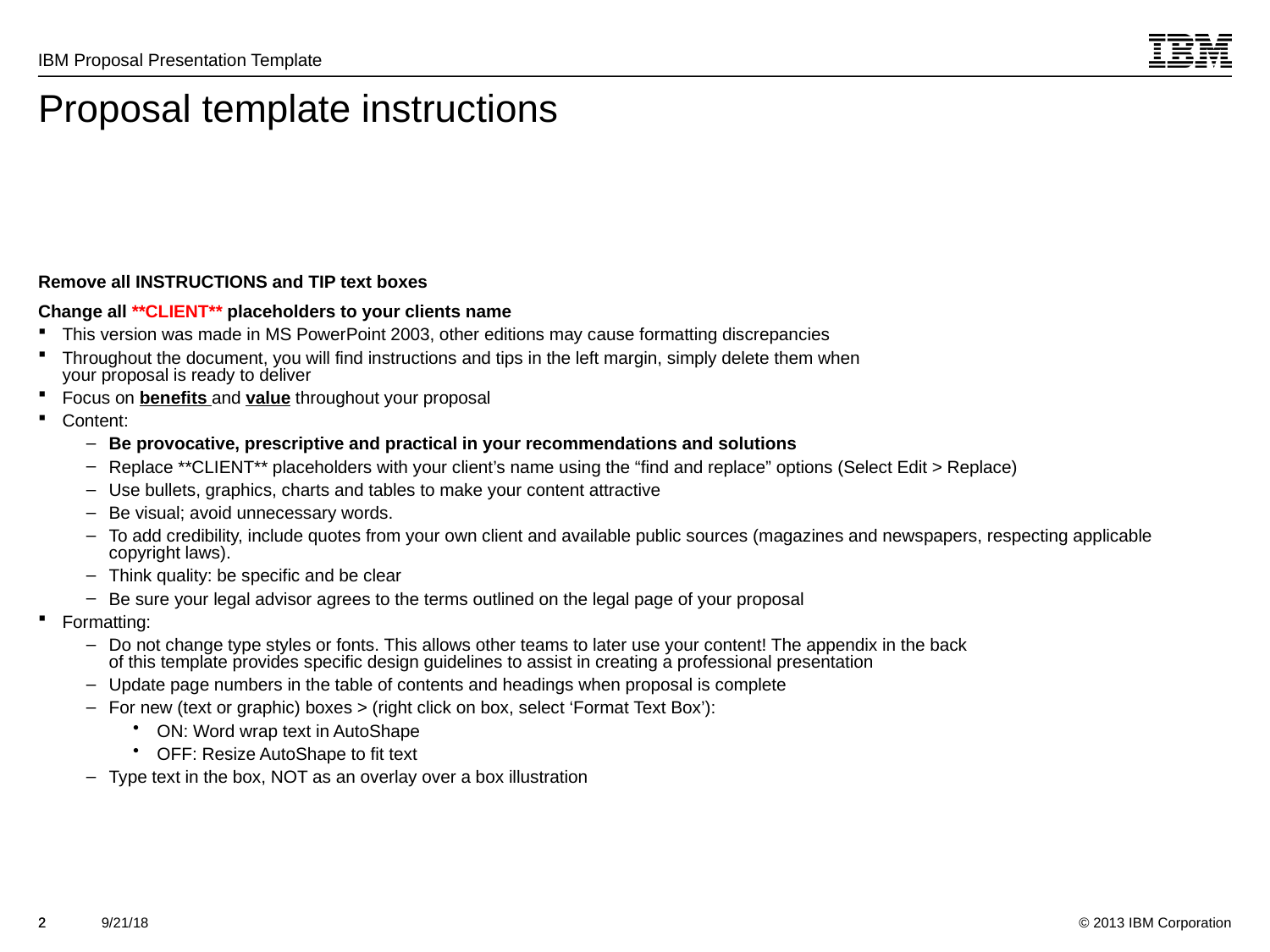

# Proposal template instructions
Remove all INSTRUCTIONS and TIP text boxes
Change all **CLIENT** placeholders to your clients name
This version was made in MS PowerPoint 2003, other editions may cause formatting discrepancies
Throughout the document, you will find instructions and tips in the left margin, simply delete them when
your proposal is ready to deliver
Focus on benefits and value throughout your proposal
Content:
Be provocative, prescriptive and practical in your recommendations and solutions
Replace **CLIENT** placeholders with your client’s name using the “find and replace” options (Select Edit > Replace)
Use bullets, graphics, charts and tables to make your content attractive
Be visual; avoid unnecessary words.
To add credibility, include quotes from your own client and available public sources (magazines and newspapers, respecting applicable copyright laws).
Think quality: be specific and be clear
Be sure your legal advisor agrees to the terms outlined on the legal page of your proposal
Formatting:
Do not change type styles or fonts. This allows other teams to later use your content! The appendix in the back
of this template provides specific design guidelines to assist in creating a professional presentation
Update page numbers in the table of contents and headings when proposal is complete
For new (text or graphic) boxes > (right click on box, select ‘Format Text Box’):
ON: Word wrap text in AutoShape
OFF: Resize AutoShape to fit text
Type text in the box, NOT as an overlay over a box illustration
2
2